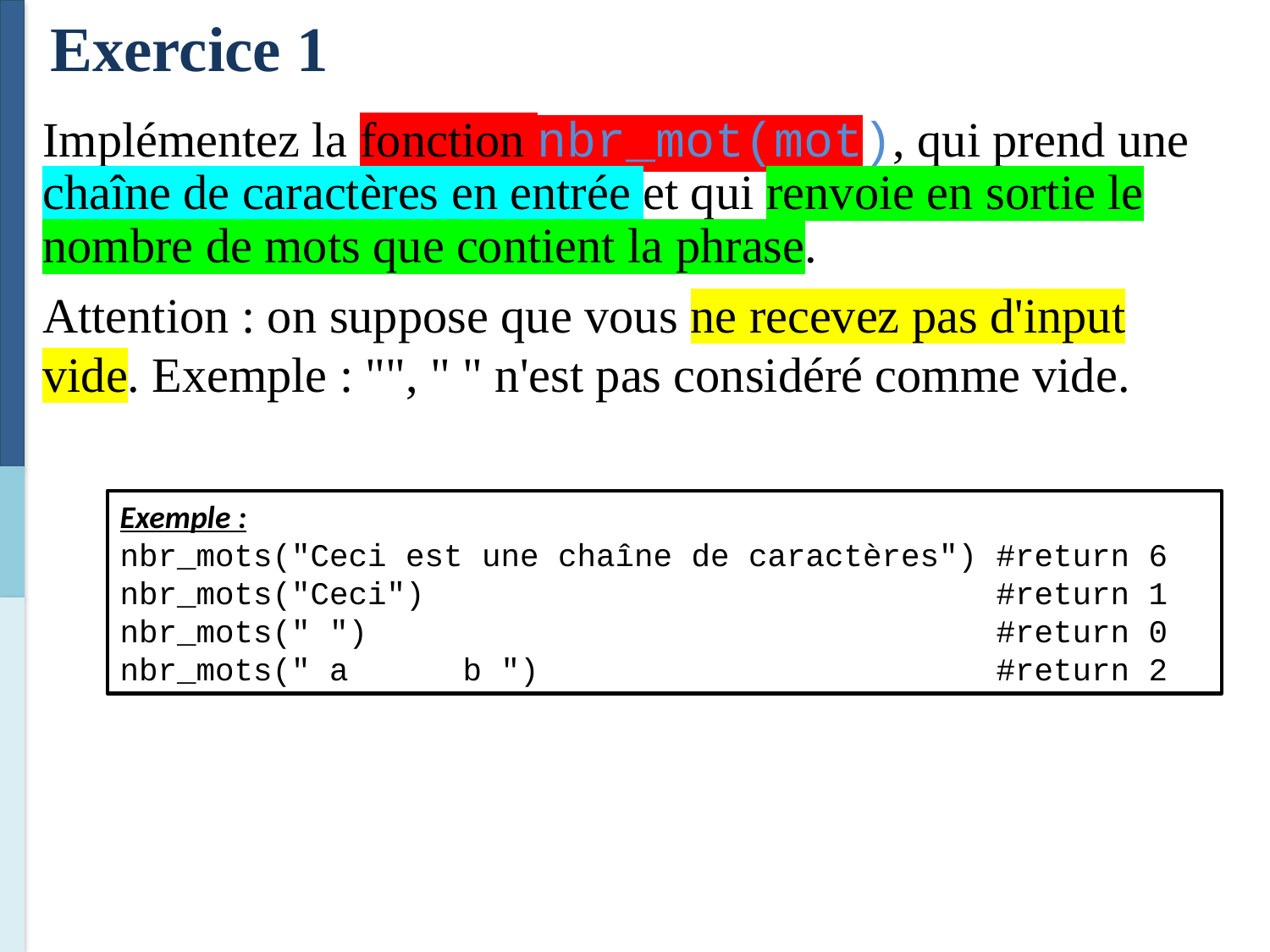

Exercice 1
Implémentez la fonction nbr_mot(mot), qui prend une chaîne de caractères en entrée et qui renvoie en sortie le nombre de mots que contient la phrase.
Attention : on suppose que vous ne recevez pas d'input vide. Exemple : "", " " n'est pas considéré comme vide.
Exemple :
nbr_mots("Ceci est une chaîne de caractères") #return 6
nbr_mots("Ceci")                              #return 1
nbr_mots(" ")                                 #return 0
nbr_mots(" a      b ")                        #return 2